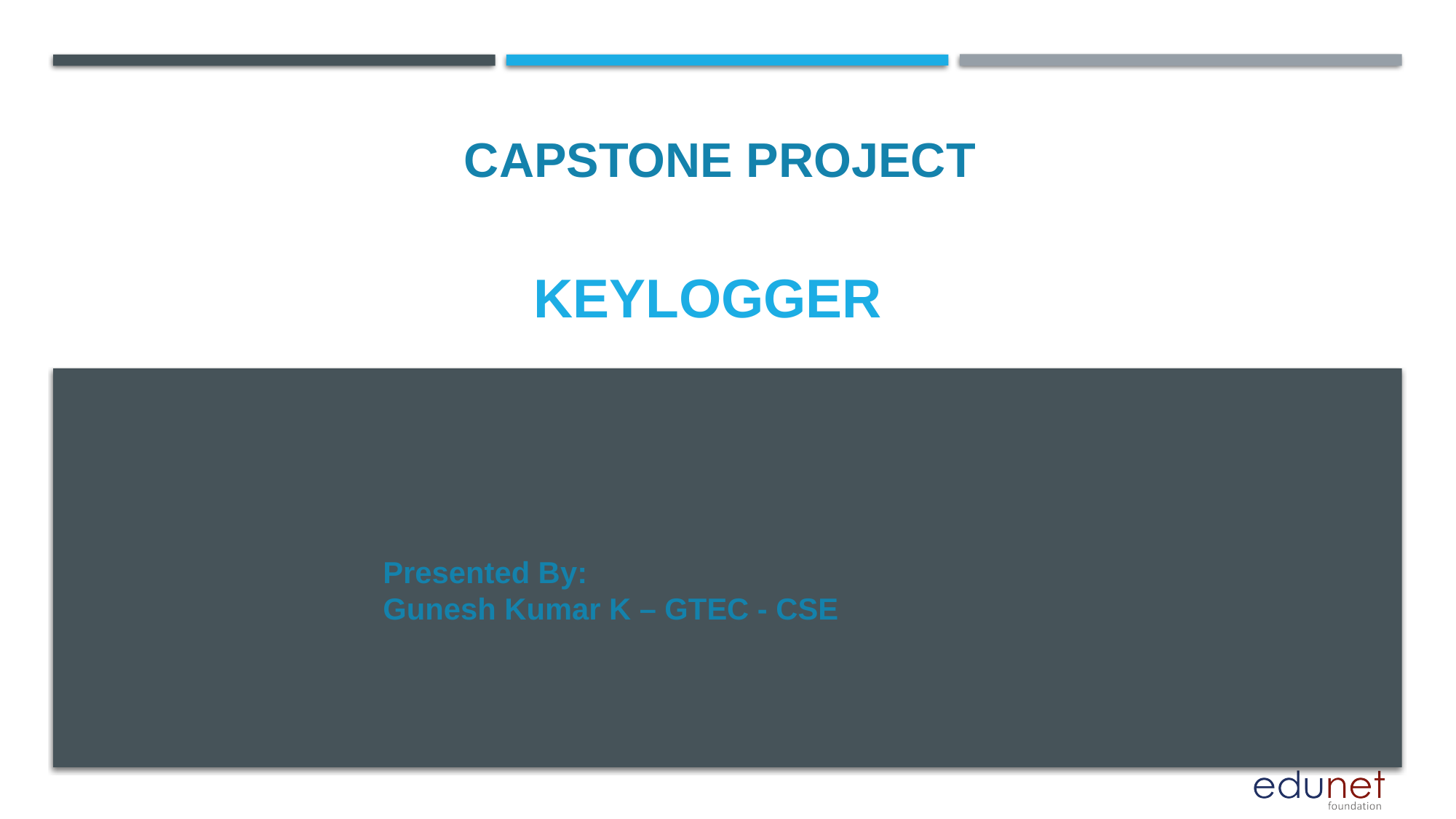

CAPSTONE PROJECT
# KEYLOGGER
Presented By:
Gunesh Kumar K – GTEC - CSE